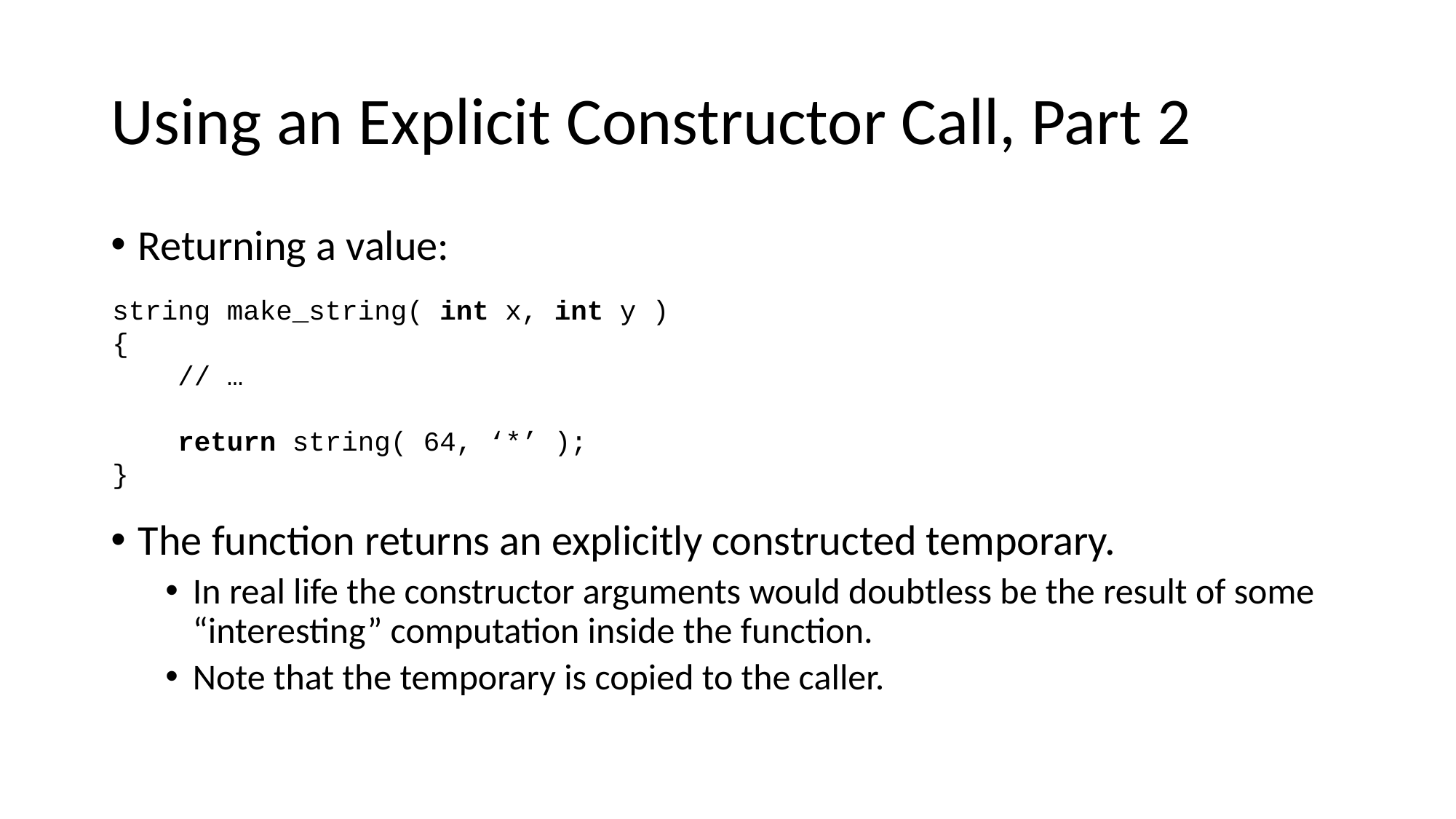

# Using an Explicit Constructor Call, Part 2
Returning a value:
The function returns an explicitly constructed temporary.
In real life the constructor arguments would doubtless be the result of some “interesting” computation inside the function.
Note that the temporary is copied to the caller.
string make_string( int x, int y )
{
    // …
    return string( 64, ‘*’ );
}